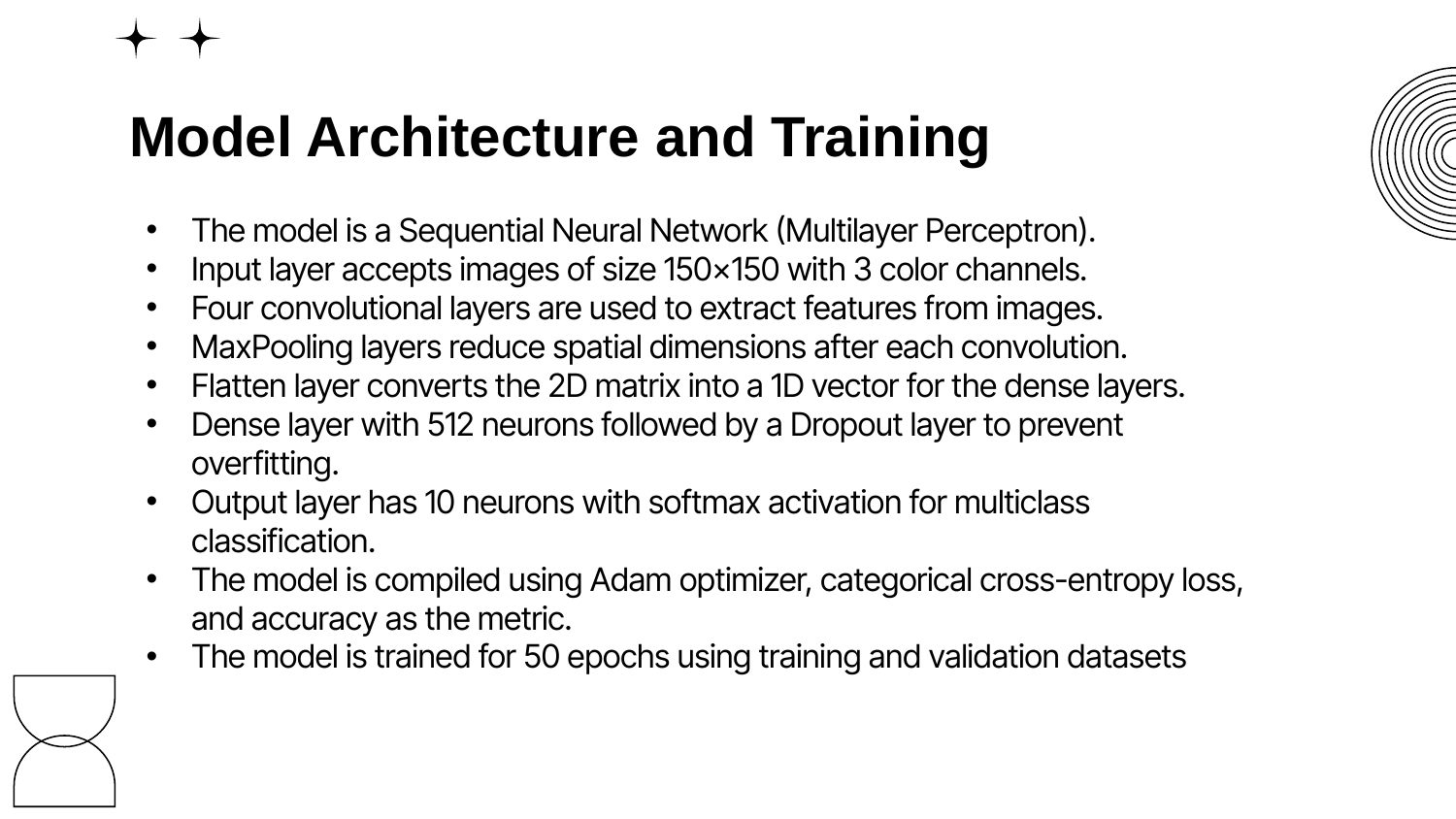

# Model Architecture and Training
The model is a Sequential Neural Network (Multilayer Perceptron).
Input layer accepts images of size 150x150 with 3 color channels.
Four convolutional layers are used to extract features from images.
MaxPooling layers reduce spatial dimensions after each convolution.
Flatten layer converts the 2D matrix into a 1D vector for the dense layers.
Dense layer with 512 neurons followed by a Dropout layer to prevent overfitting.
Output layer has 10 neurons with softmax activation for multiclass classification.
The model is compiled using Adam optimizer, categorical cross-entropy loss, and accuracy as the metric.
The model is trained for 50 epochs using training and validation datasets